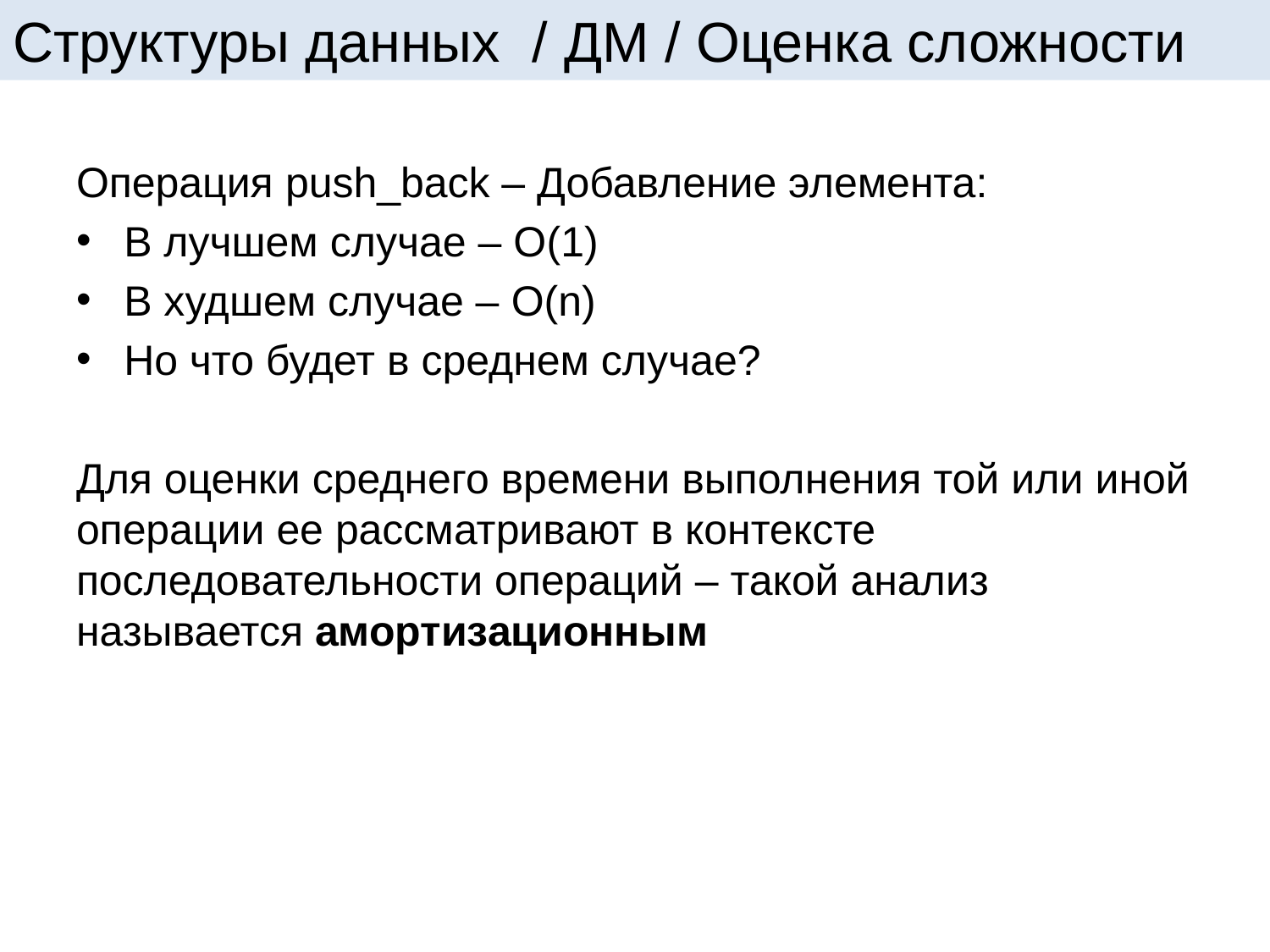

# Структуры данных  / ДМ / Оценка сложности
Операция push_back – Добавление элемента:
В лучшем случае – O(1)
В худшем случае – O(n)
Но что будет в среднем случае?

Для оценки среднего времени выполнения той или иной операции ее рассматривают в контексте последовательности операций – такой анализ называется амортизационным